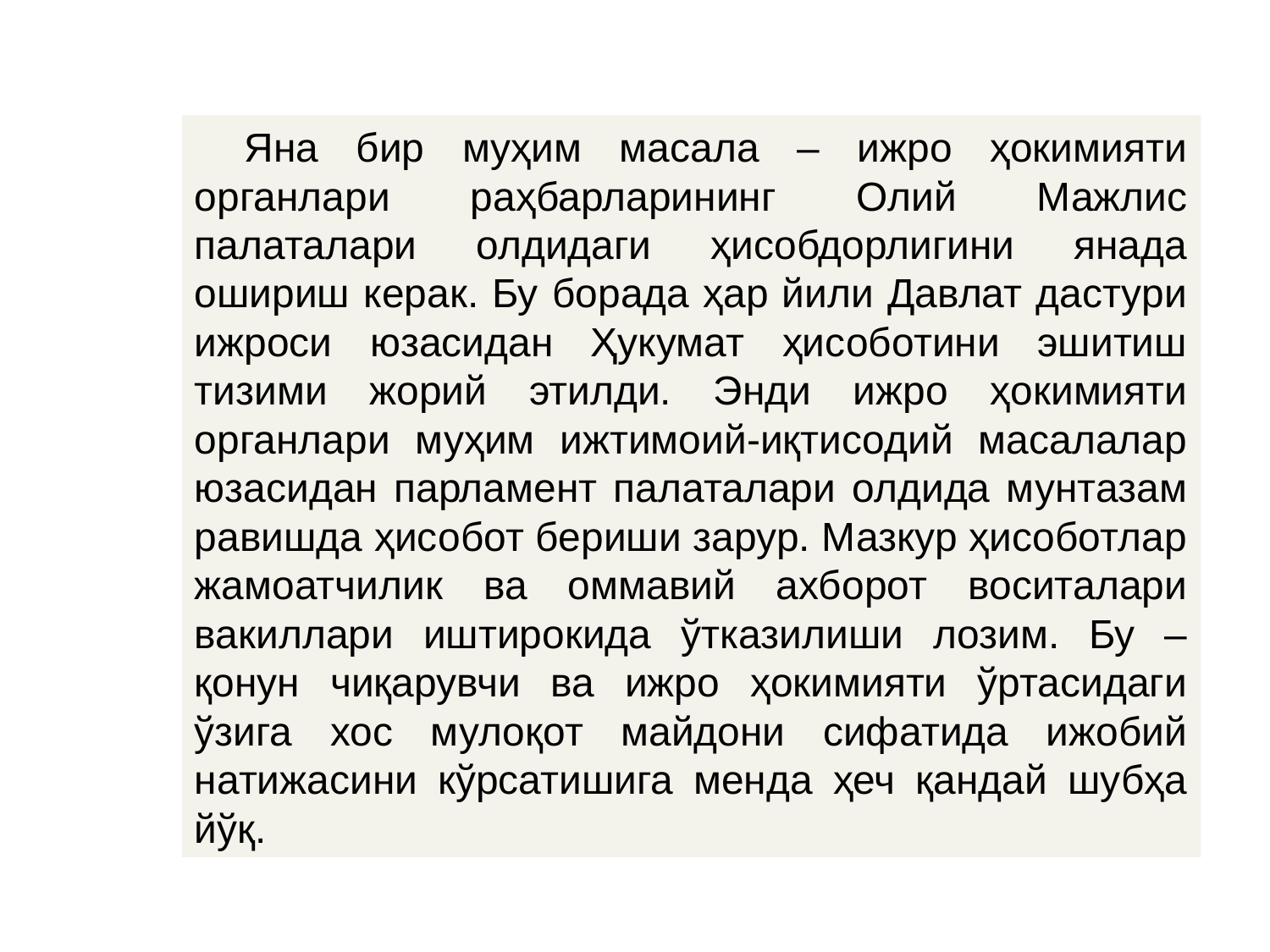

Яна бир муҳим масала – ижро ҳокимияти органлари раҳбарларининг Олий Мажлис палаталари олдидаги ҳисобдорлигини янада ошириш керак. Бу борада ҳар йили Давлат дастури ижроси юзасидан Ҳукумат ҳисоботини эшитиш тизими жорий этилди. Энди ижро ҳокимияти органлари муҳим ижтимоий-иқтисодий масалалар юзасидан парламент палаталари олдида мунтазам равишда ҳисобот бериши зарур. Мазкур ҳисоботлар жамоатчилик ва оммавий ахборот воситалари вакиллари иштирокида ўтказилиши лозим. Бу – қонун чиқарувчи ва ижро ҳокимияти ўртасидаги ўзига хос мулоқот майдони сифатида ижобий натижасини кўрсатишига менда ҳеч қандай шубҳа йўқ.